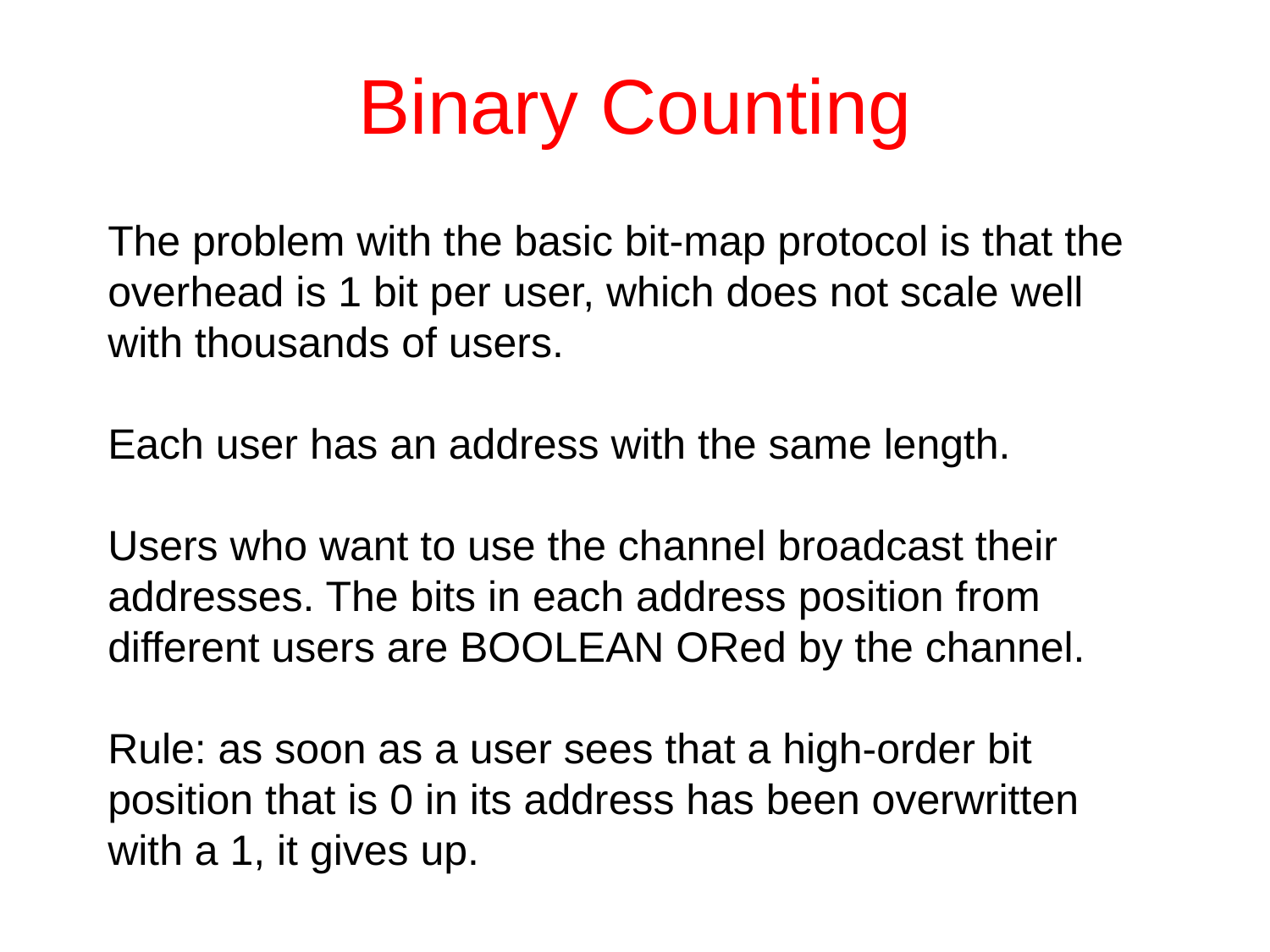

# Binary Counting
The problem with the basic bit-map protocol is that the overhead is 1 bit per user, which does not scale well with thousands of users.

Each user has an address with the same length.

Users who want to use the channel broadcast their addresses. The bits in each address position from different users are BOOLEAN ORed by the channel.

Rule: as soon as a user sees that a high-order bit position that is 0 in its address has been overwritten with a 1, it gives up.